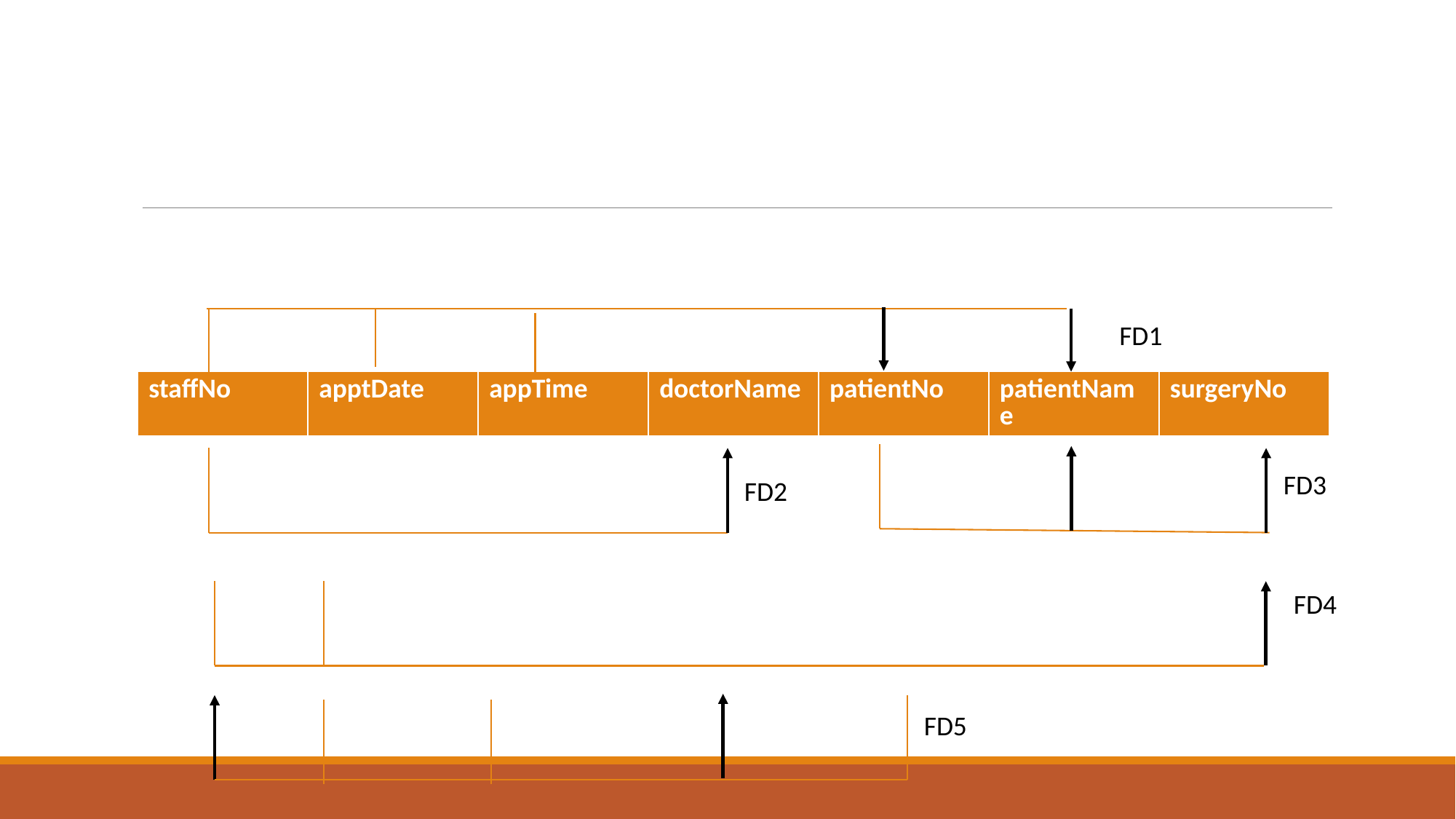

#
FD1
| staffNo | apptDate | appTime | doctorName | patientNo | patientName | surgeryNo |
| --- | --- | --- | --- | --- | --- | --- |
FD3
FD2
FD4
FD5